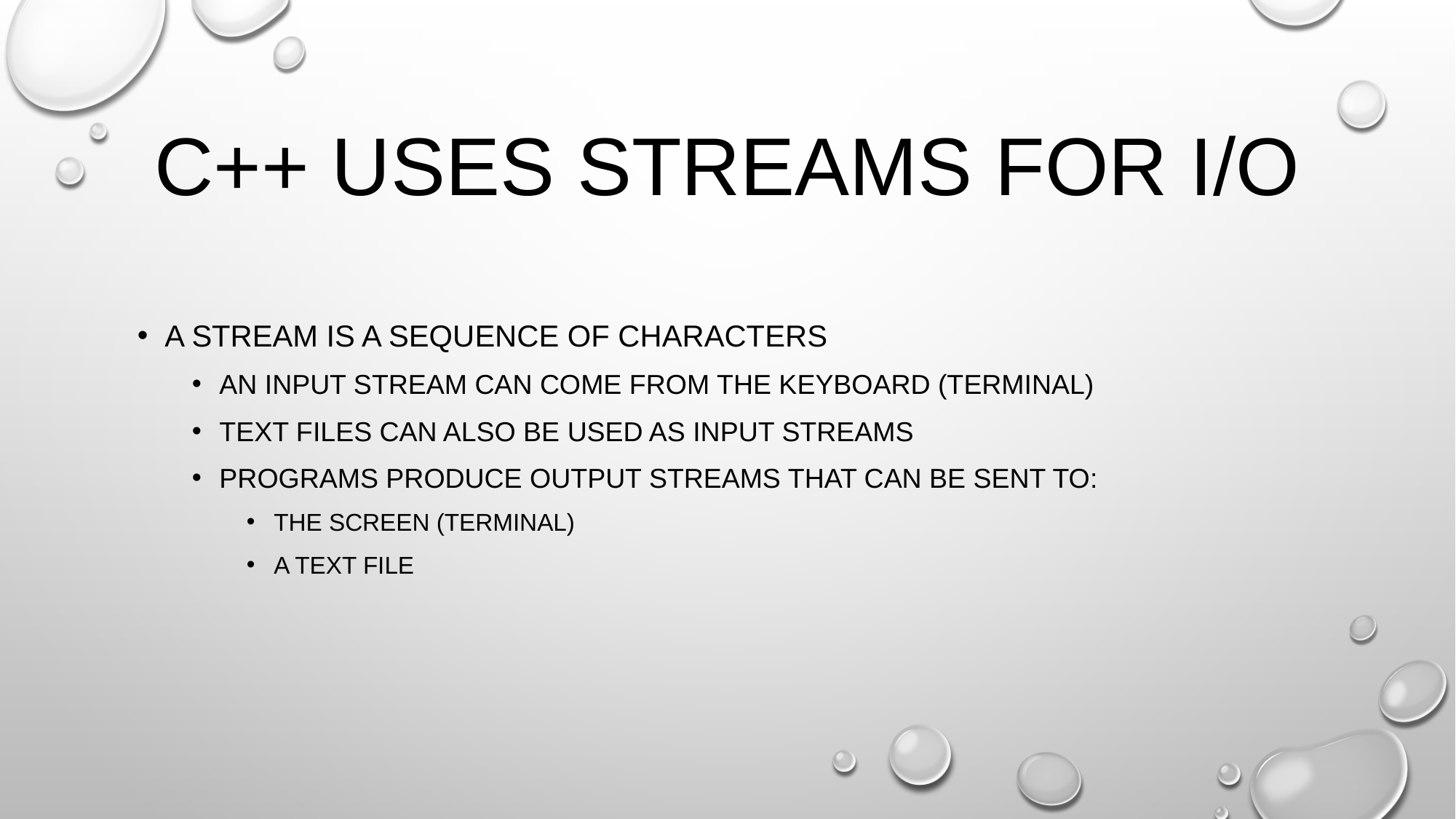

# C++ uses streams for I/O
A stream is a sequence of characters
An Input stream can come from the keyboard (terminal)
Text files can also be used as input streams
Programs produce output streams that can be sent to:
THE Screen (terminal)
A text file